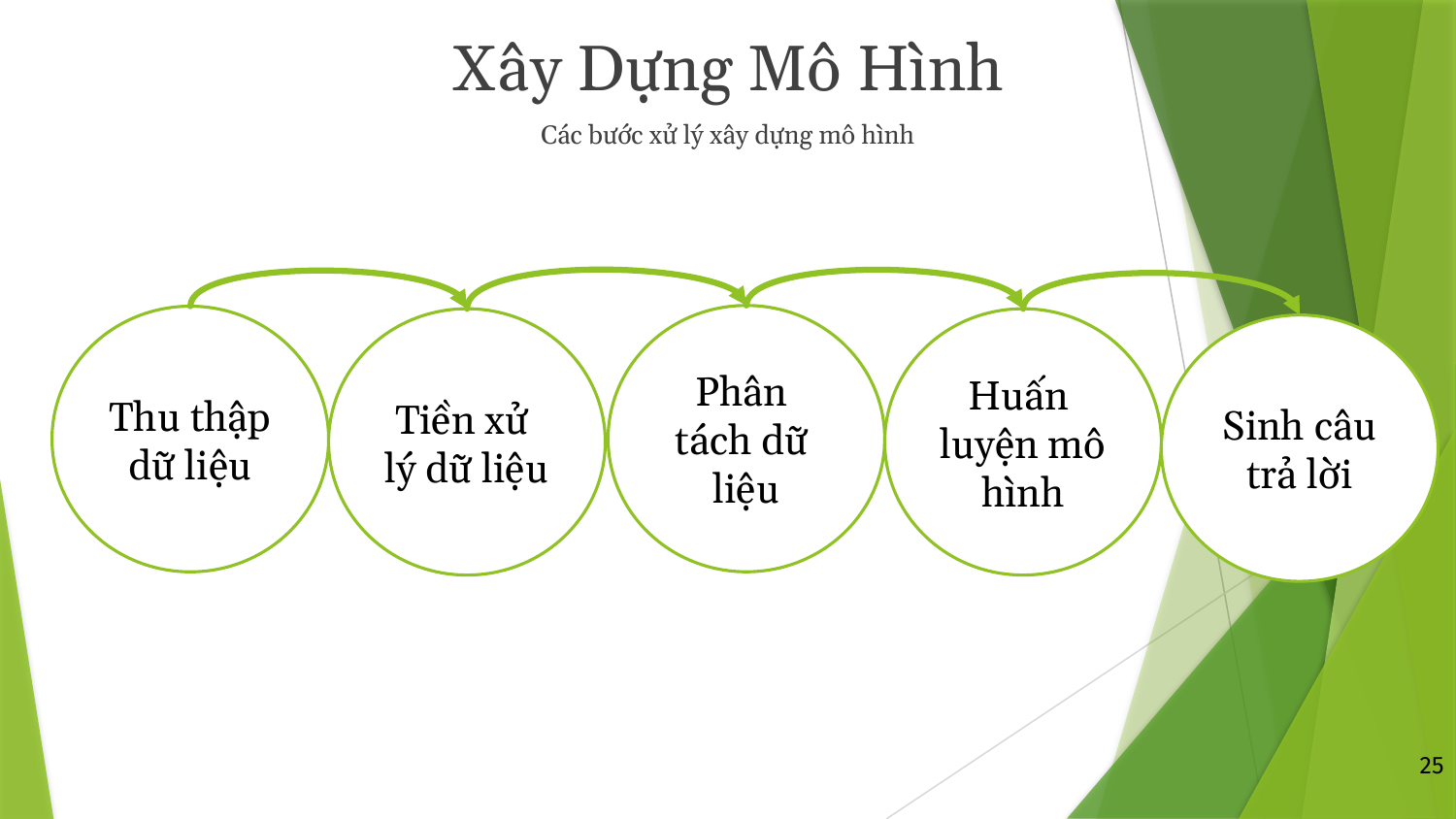

Xây Dựng Mô Hình
Các bước xử lý xây dựng mô hình
Phân
tách dữ
liệu
Thu thập dữ liệu
Tiền xử
lý dữ liệu
Huấn
luyện mô hình
Sinh câu trả lời
25